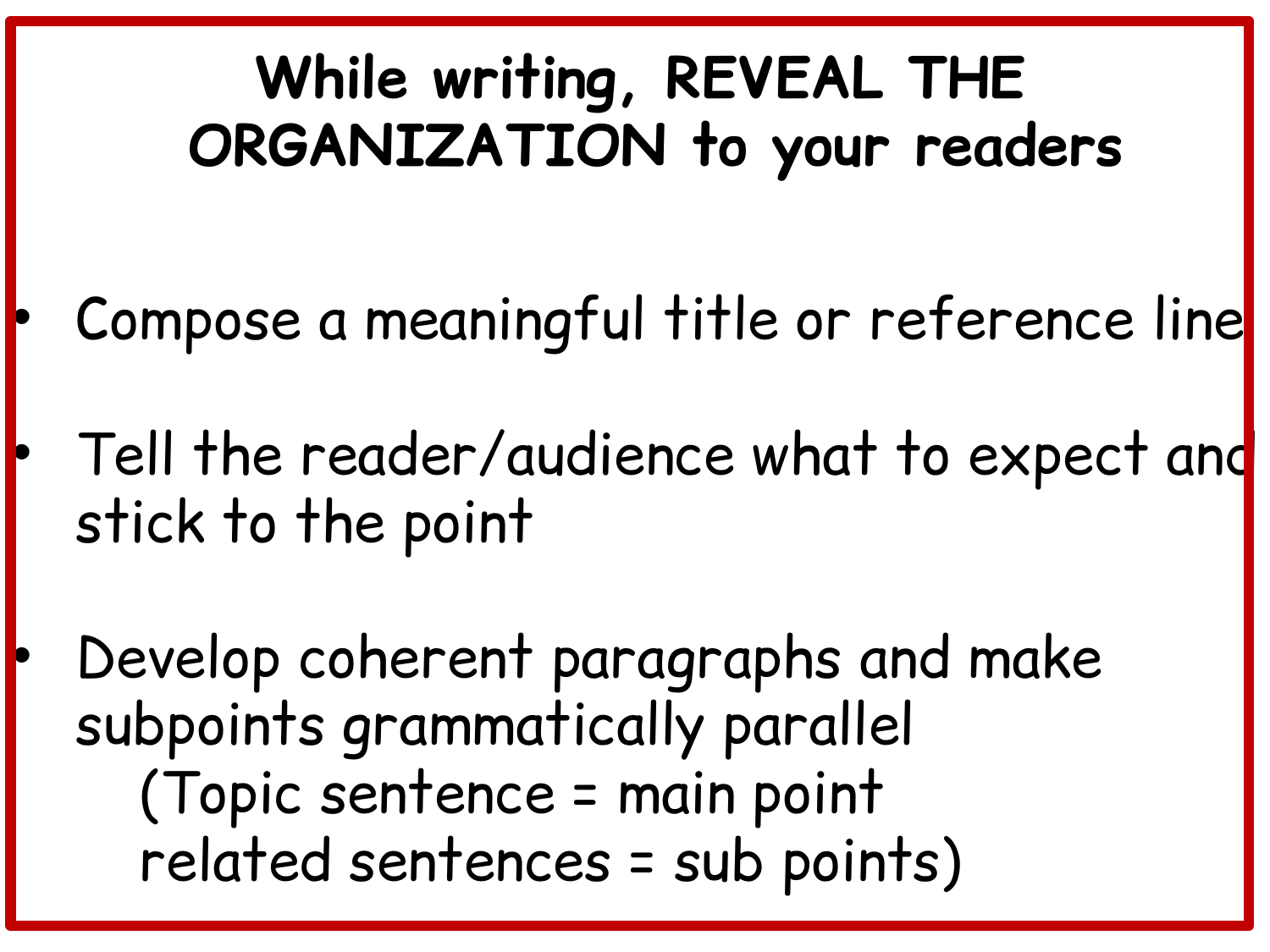

While writing, REVEAL THE ORGANIZATION to your readers

Compose a meaningful title or reference line

Tell the reader/audience what to expect and stick to the point

Develop coherent paragraphs and make subpoints grammatically parallel
		(Topic sentence = main point
		related sentences = sub points)